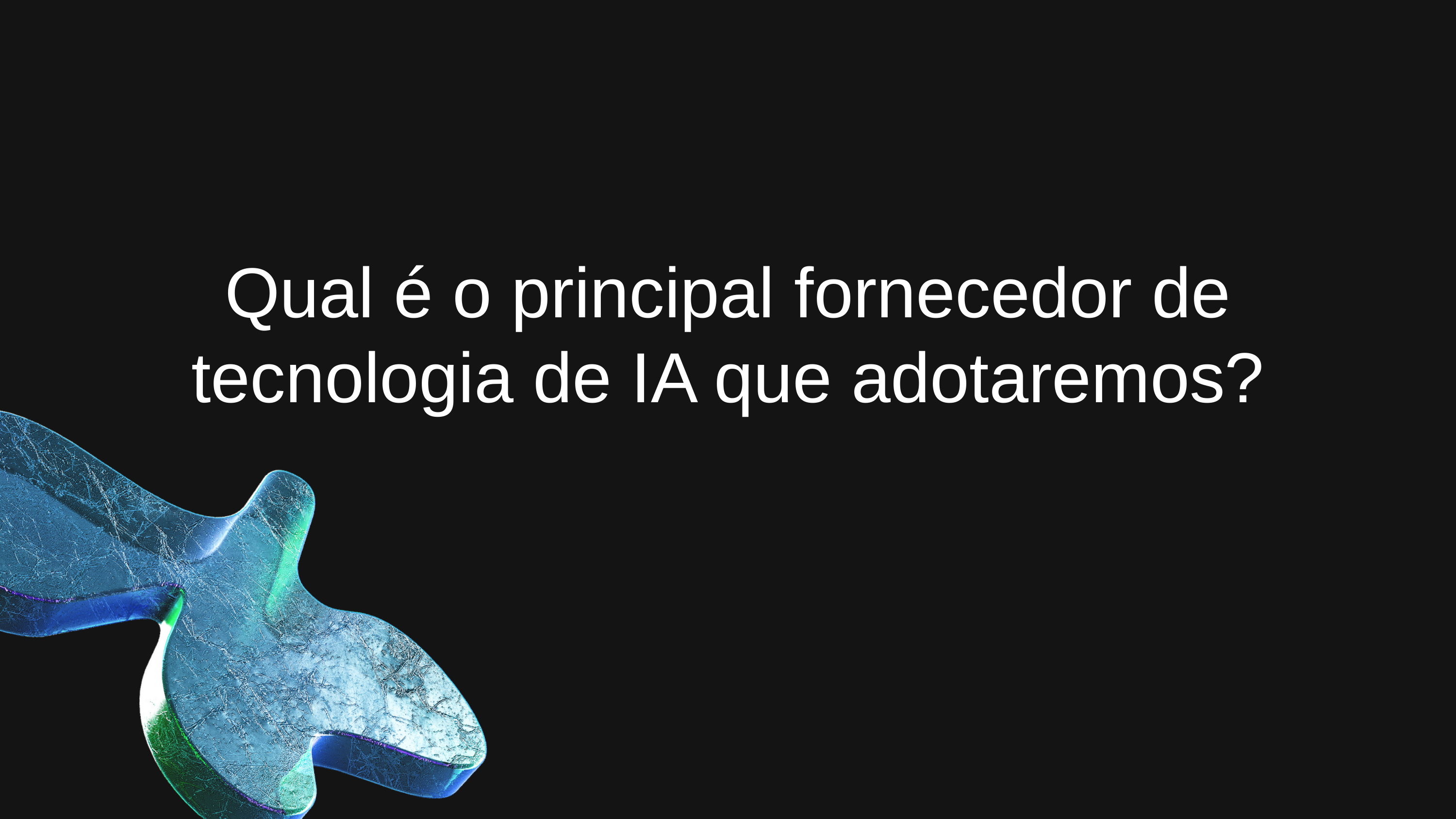

Qual é o principal fornecedor de tecnologia de IA que adotaremos?